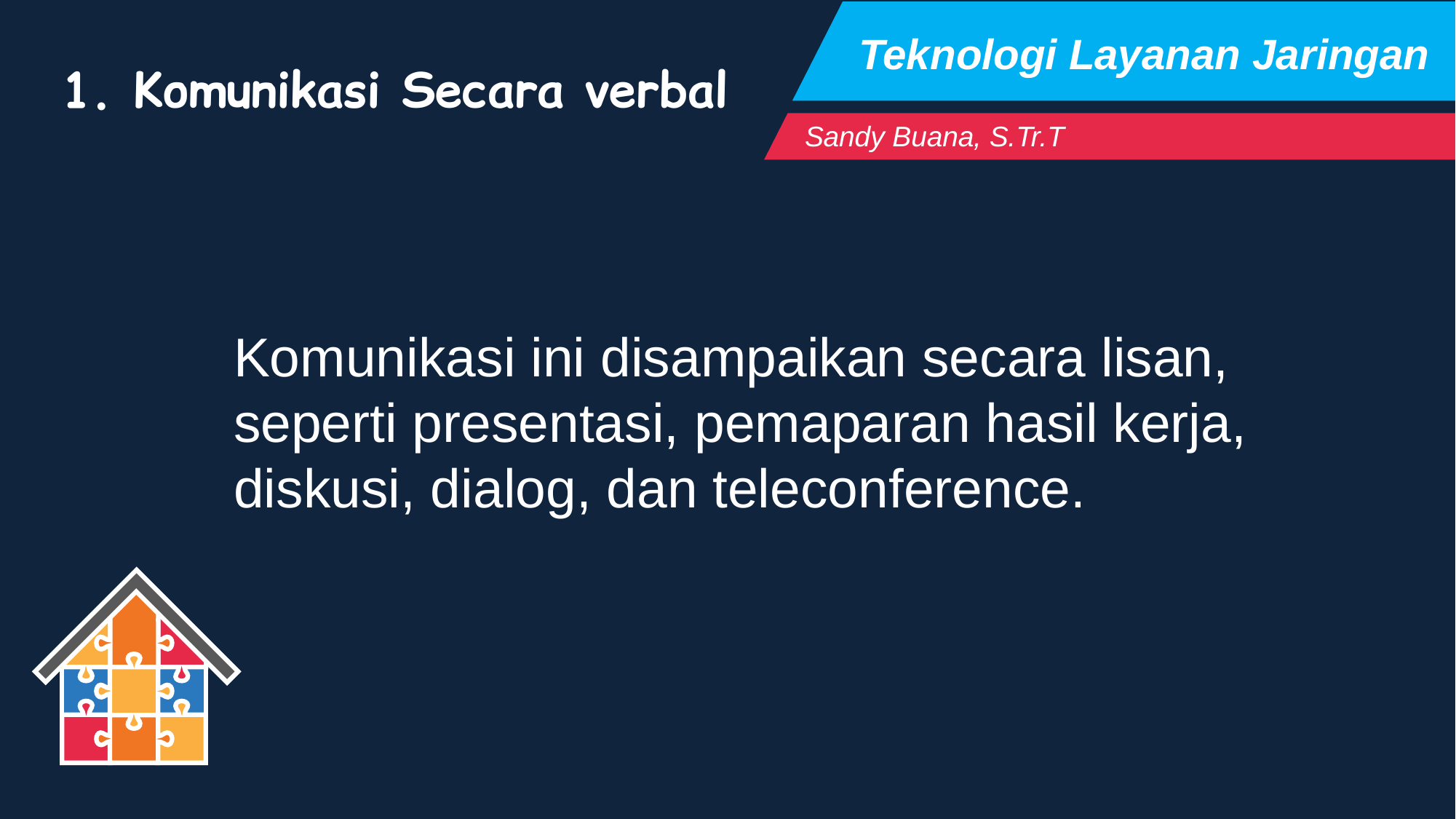

Teknologi Layanan Jaringan
1. Komunikasi Secara verbal

Sandy Buana, S.Tr.T
Komunikasi ini disampaikan secara lisan, seperti presentasi, pemaparan hasil kerja, diskusi, dialog, dan teleconference.